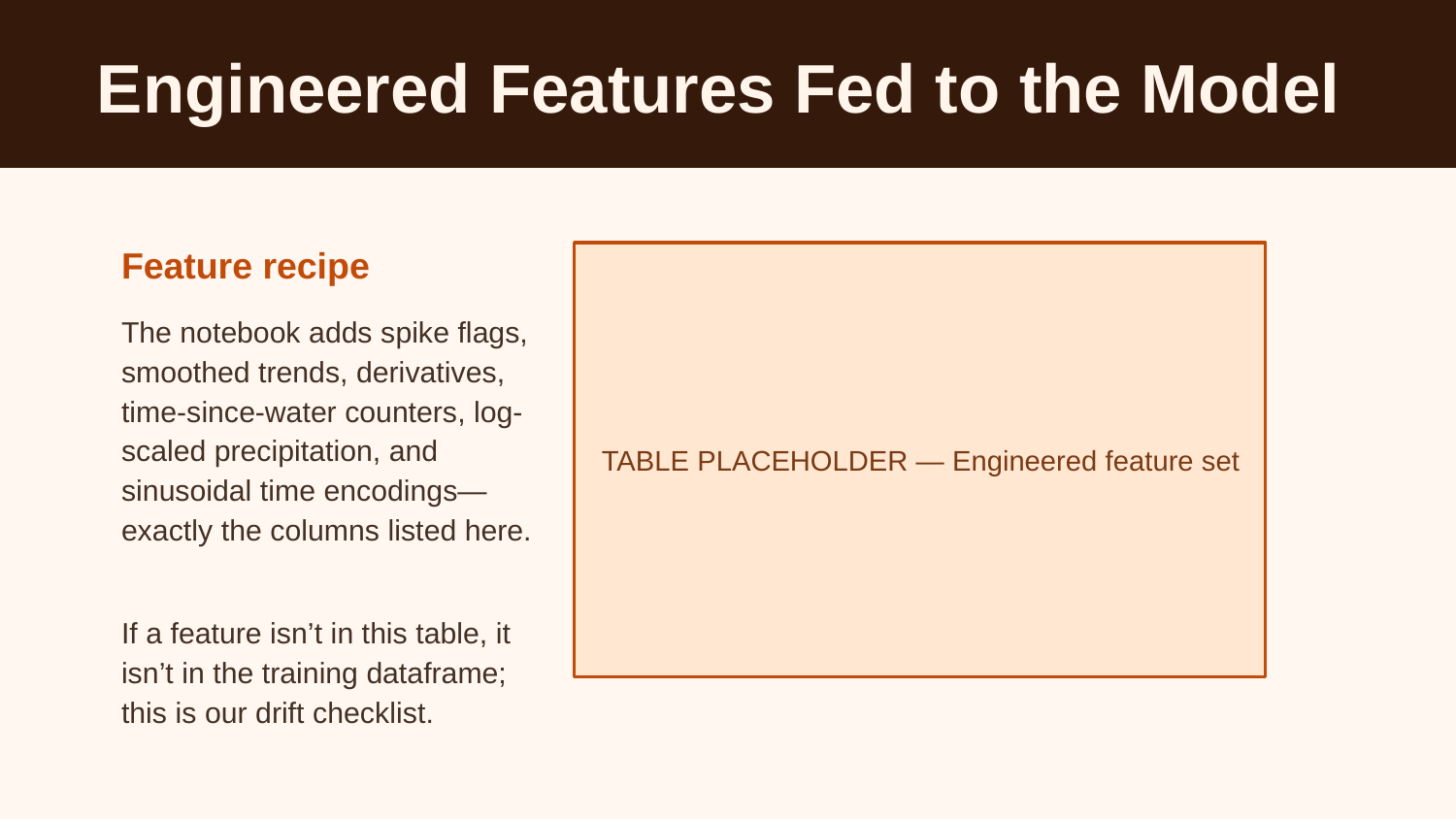

Engineered Features Fed to the Model
Feature recipe

The notebook adds spike flags, smoothed trends, derivatives, time-since-water counters, log-scaled precipitation, and sinusoidal time encodings—exactly the columns listed here.
TABLE PLACEHOLDER — Engineered feature set
If a feature isn’t in this table, it isn’t in the training dataframe; this is our drift checklist.